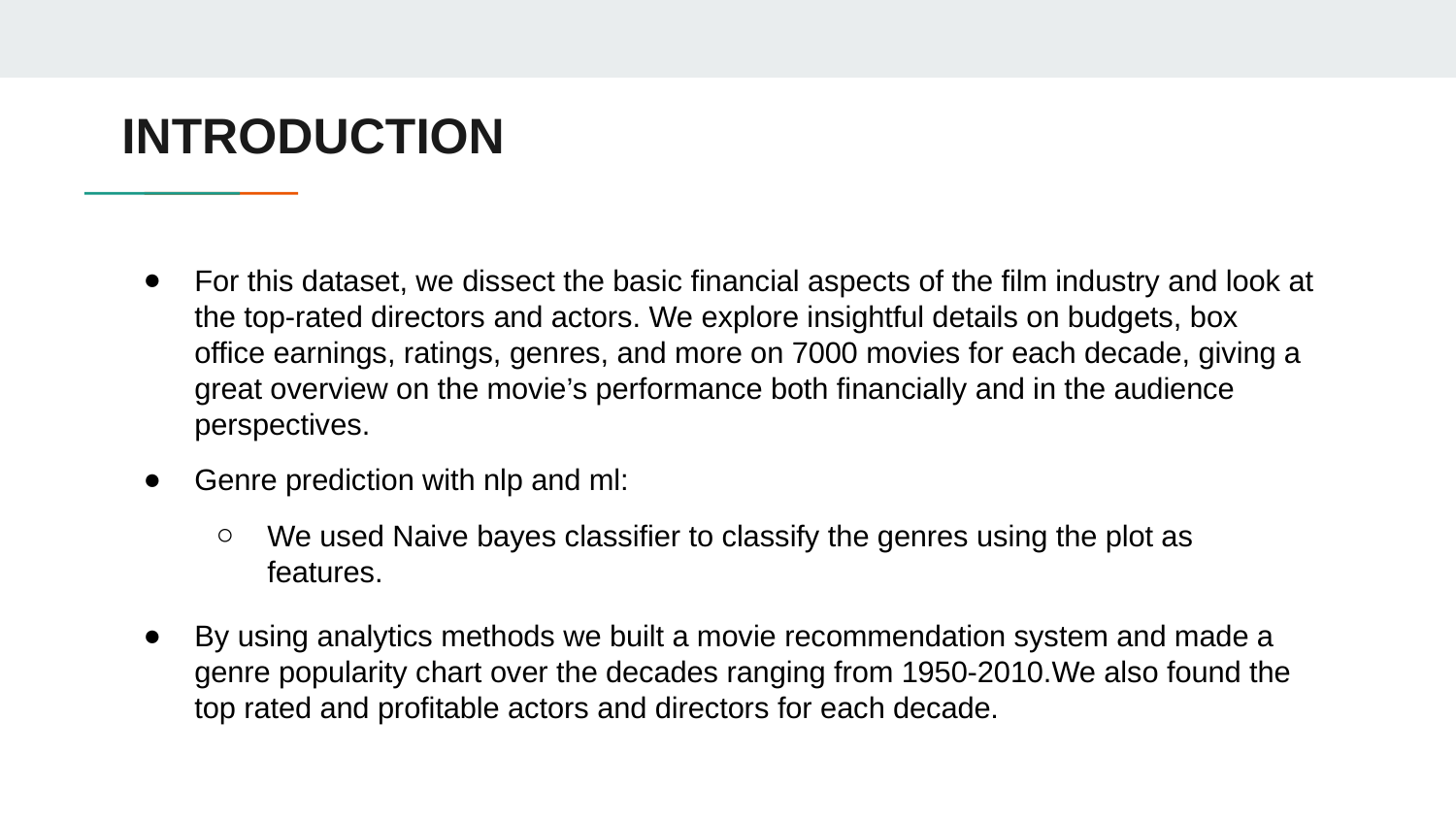

# INTRODUCTION
For this dataset, we dissect the basic financial aspects of the film industry and look at the top-rated directors and actors. We explore insightful details on budgets, box office earnings, ratings, genres, and more on 7000 movies for each decade, giving a great overview on the movie’s performance both financially and in the audience perspectives.
Genre prediction with nlp and ml:
We used Naive bayes classifier to classify the genres using the plot as features.
By using analytics methods we built a movie recommendation system and made a genre popularity chart over the decades ranging from 1950-2010.We also found the top rated and profitable actors and directors for each decade.